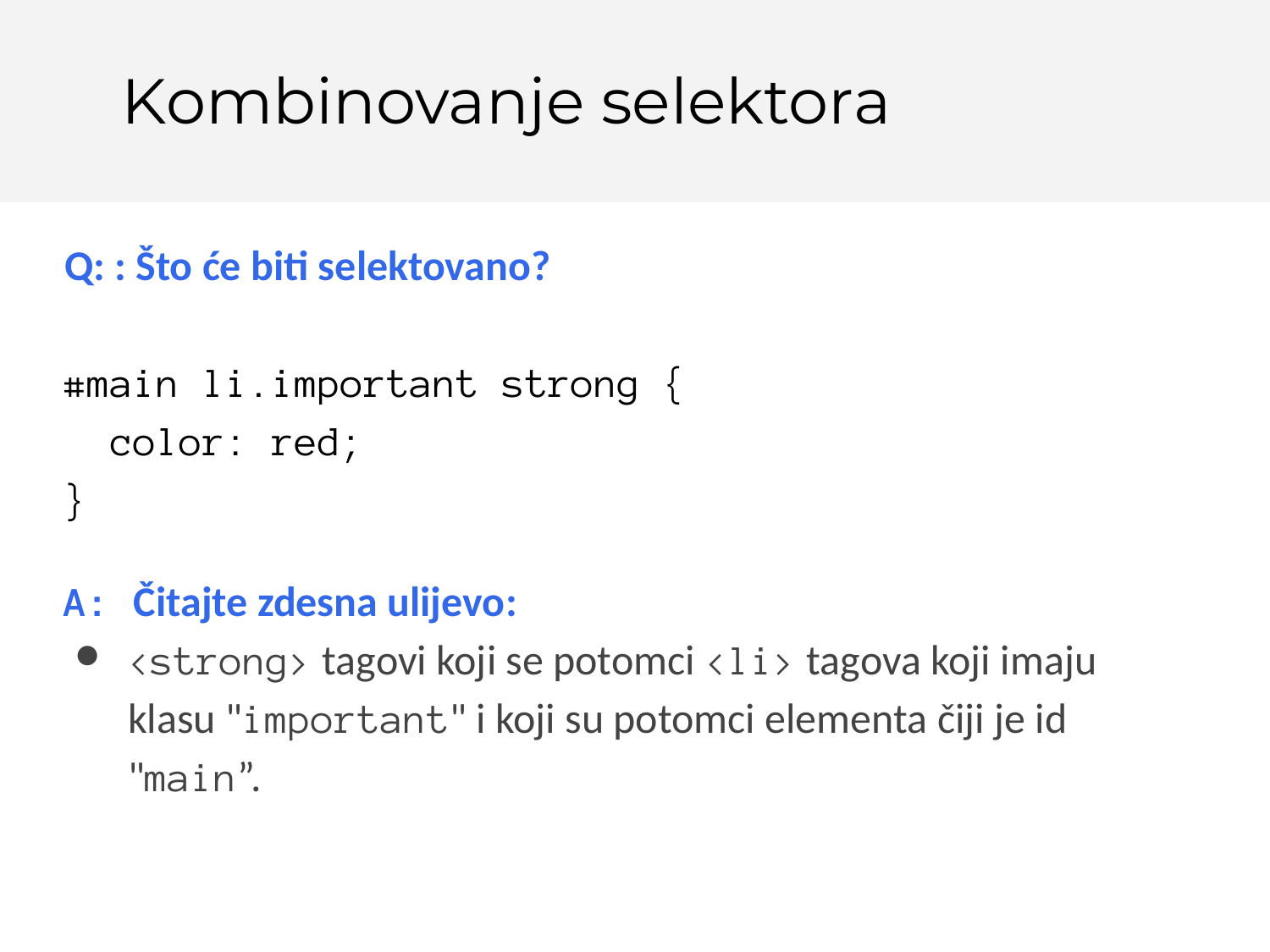

Kombinovanje selektora
Q: : Što će biti selektovano?

#main li.important strong {
  color: red;
}
A: Čitajte zdesna ulijevo:
<strong> tagovi koji se potomci <li> tagova koji imaju  klasu "important" i koji su potomci elementa čiji je id "main”.